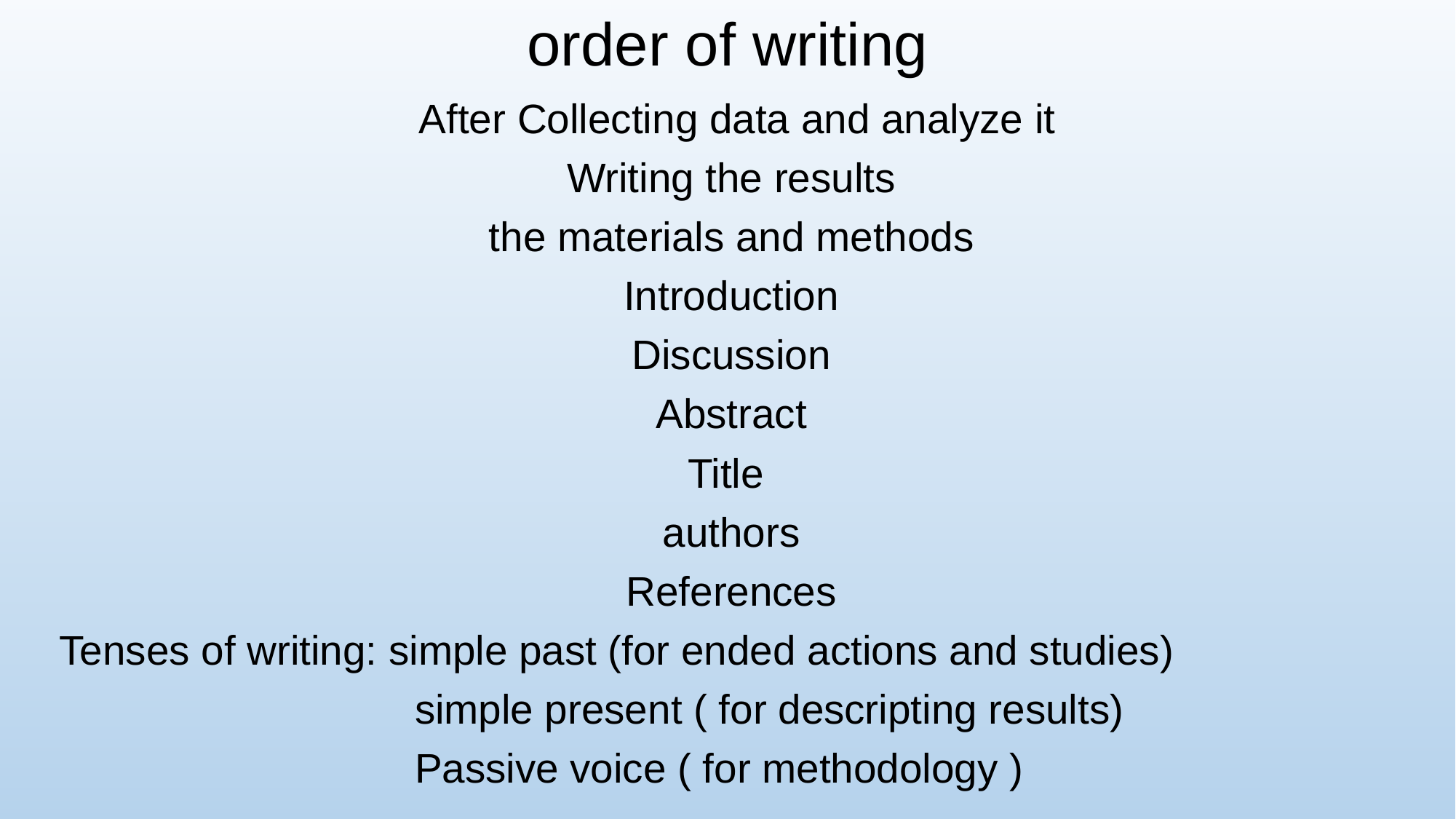

# order of writing
 After Collecting data and analyze it
Writing the results
the materials and methods
Introduction
Discussion
Abstract
Title
authors
References
Tenses of writing: simple past (for ended actions and studies)
                               simple present ( for descripting results)
                               Passive voice ( for methodology )